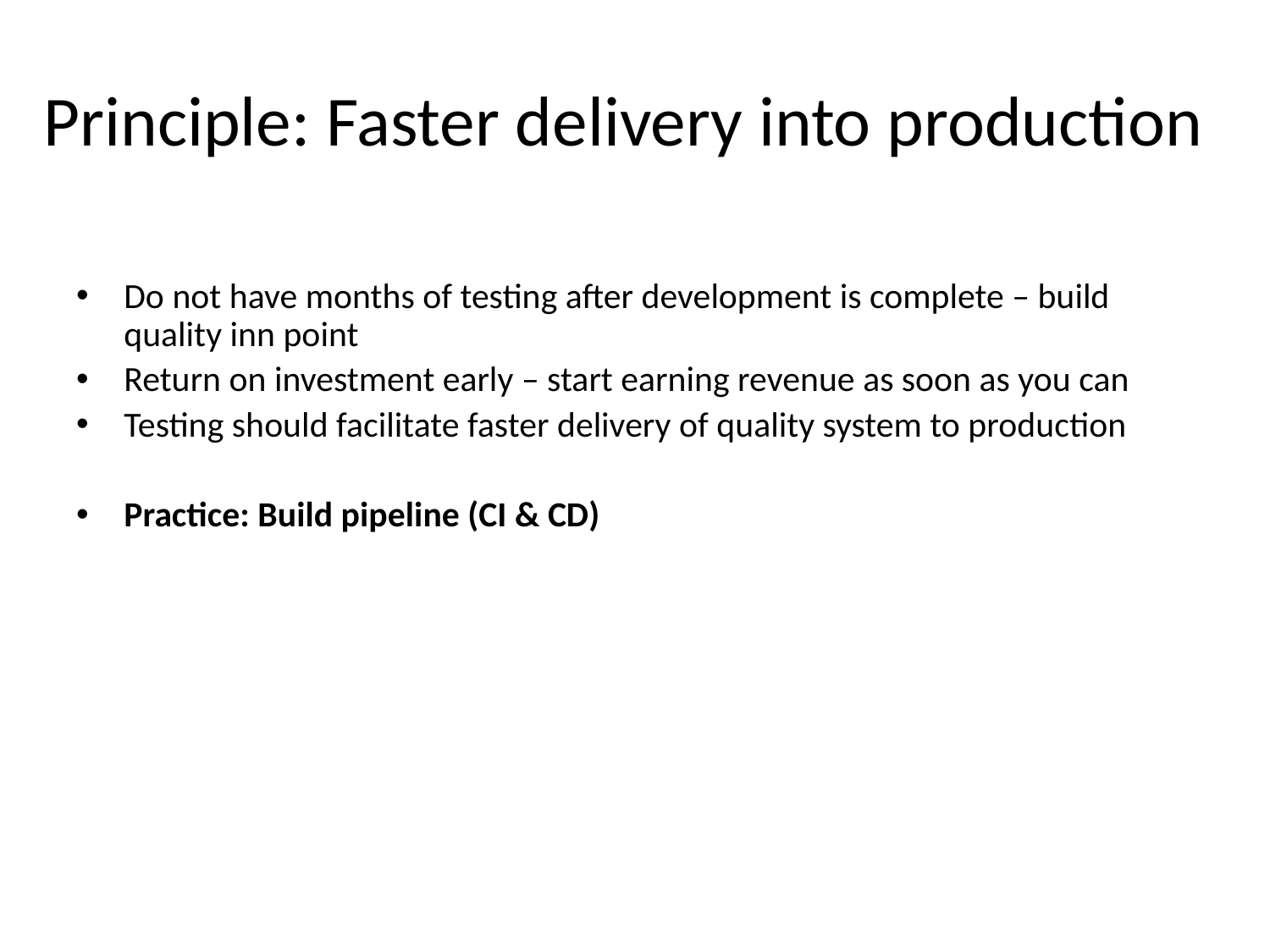

# Principle: Faster delivery into production

Do not have months of testing after development is complete – build quality inn point
Return on investment early – start earning revenue as soon as you can
Testing should facilitate faster delivery of quality system to production

Practice: Build pipeline (CI & CD)